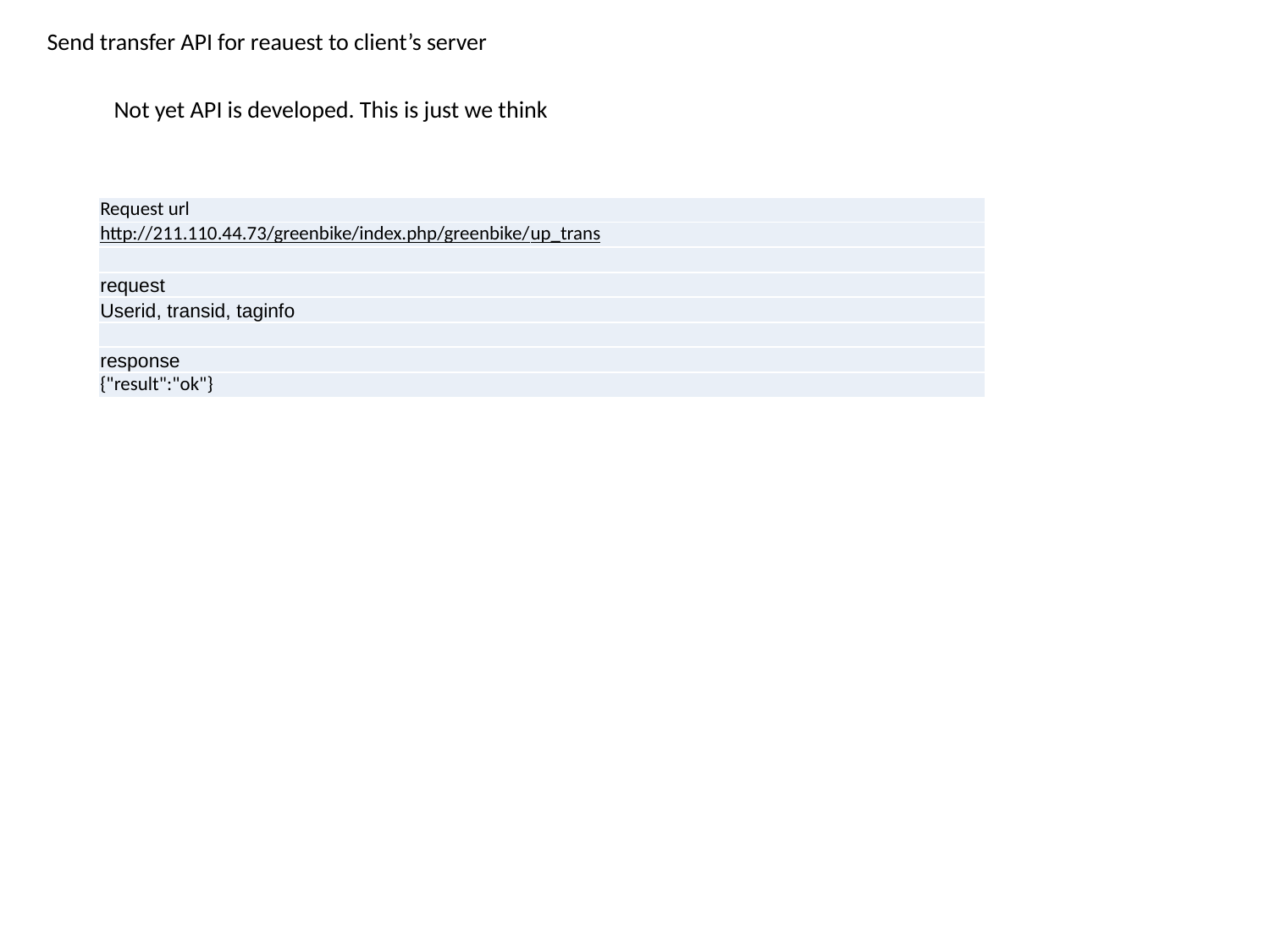

Send transfer API for reauest to client’s server
Not yet API is developed. This is just we think
| Request url |
| --- |
| http://211.110.44.73/greenbike/index.php/greenbike/up\_trans |
|  |
| request |
| Userid, transid, taginfo |
|  |
| response |
| {"result":"ok"} |